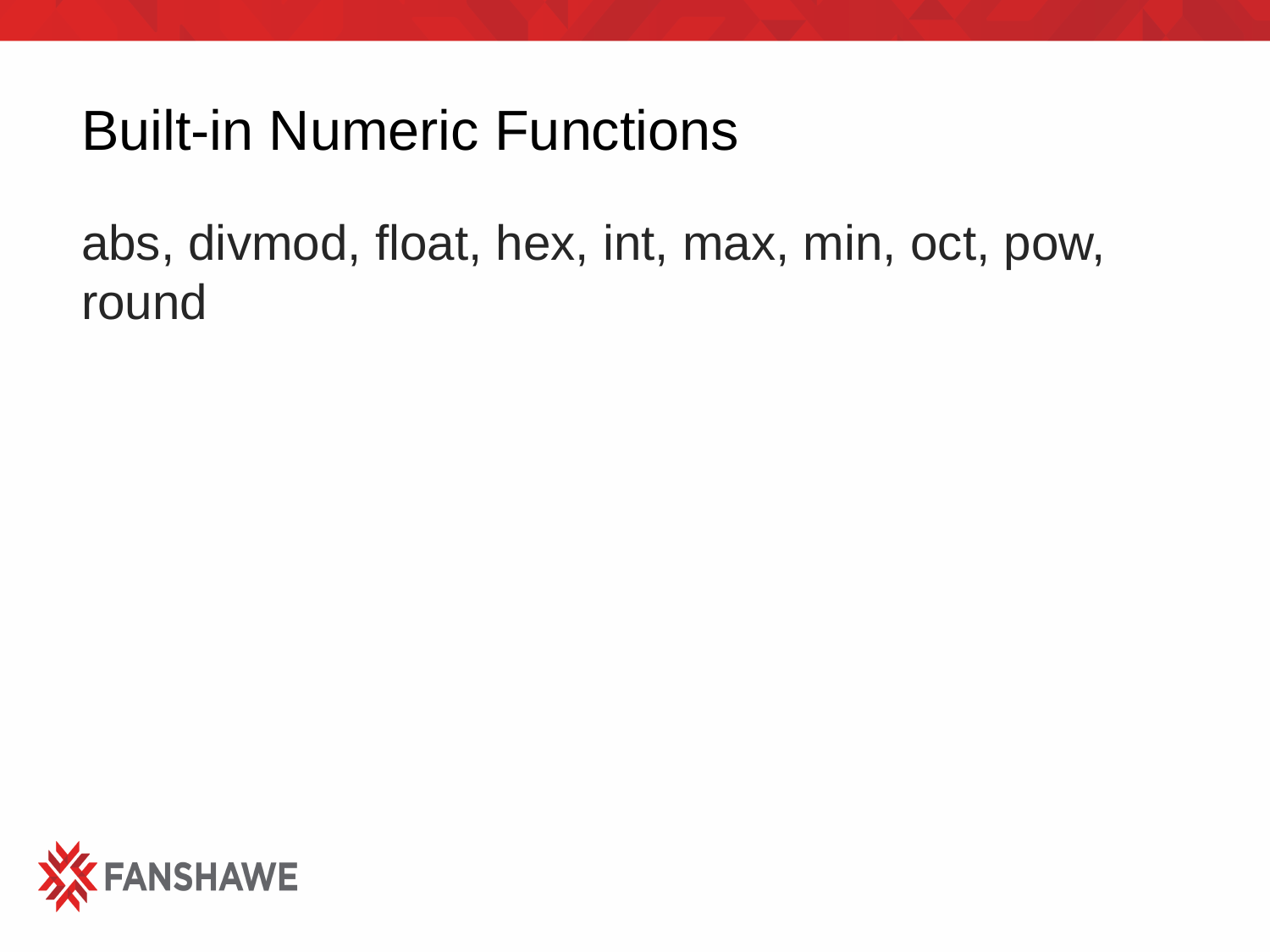

# Built-in Numeric Functions
abs, divmod, float, hex, int, max, min, oct, pow, round